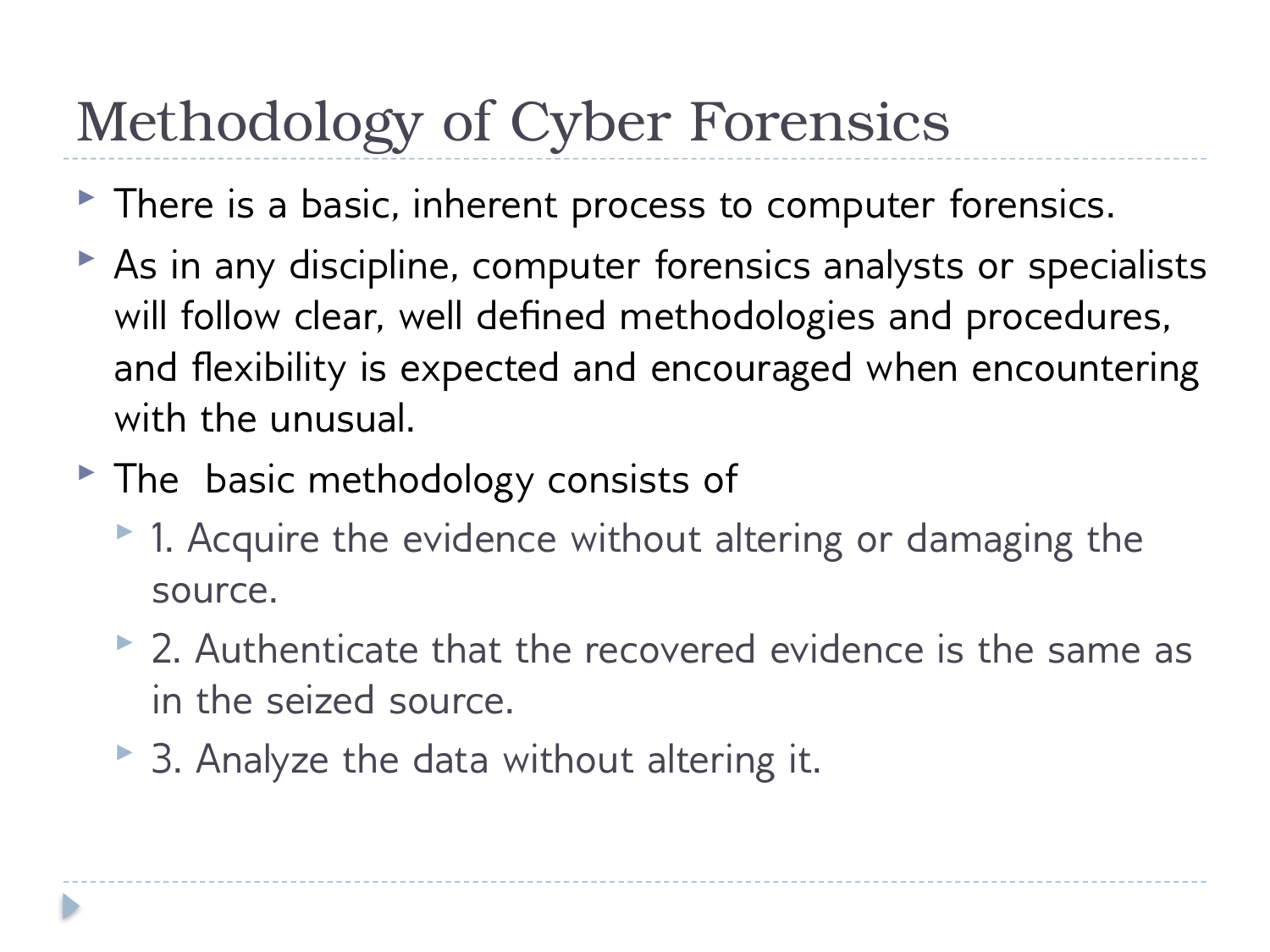

# Methodology of Cyber Forensics
There is a basic, inherent process to computer forensics.
As in any discipline, computer forensics analysts or specialists will follow clear, well defined methodologies and procedures, and flexibility is expected and encouraged when encountering with the unusual.
The  basic methodology consists of
1. Acquire the evidence without altering or damaging the source.
2. Authenticate that the recovered evidence is the same as in the seized source.
3. Analyze the data without altering it.